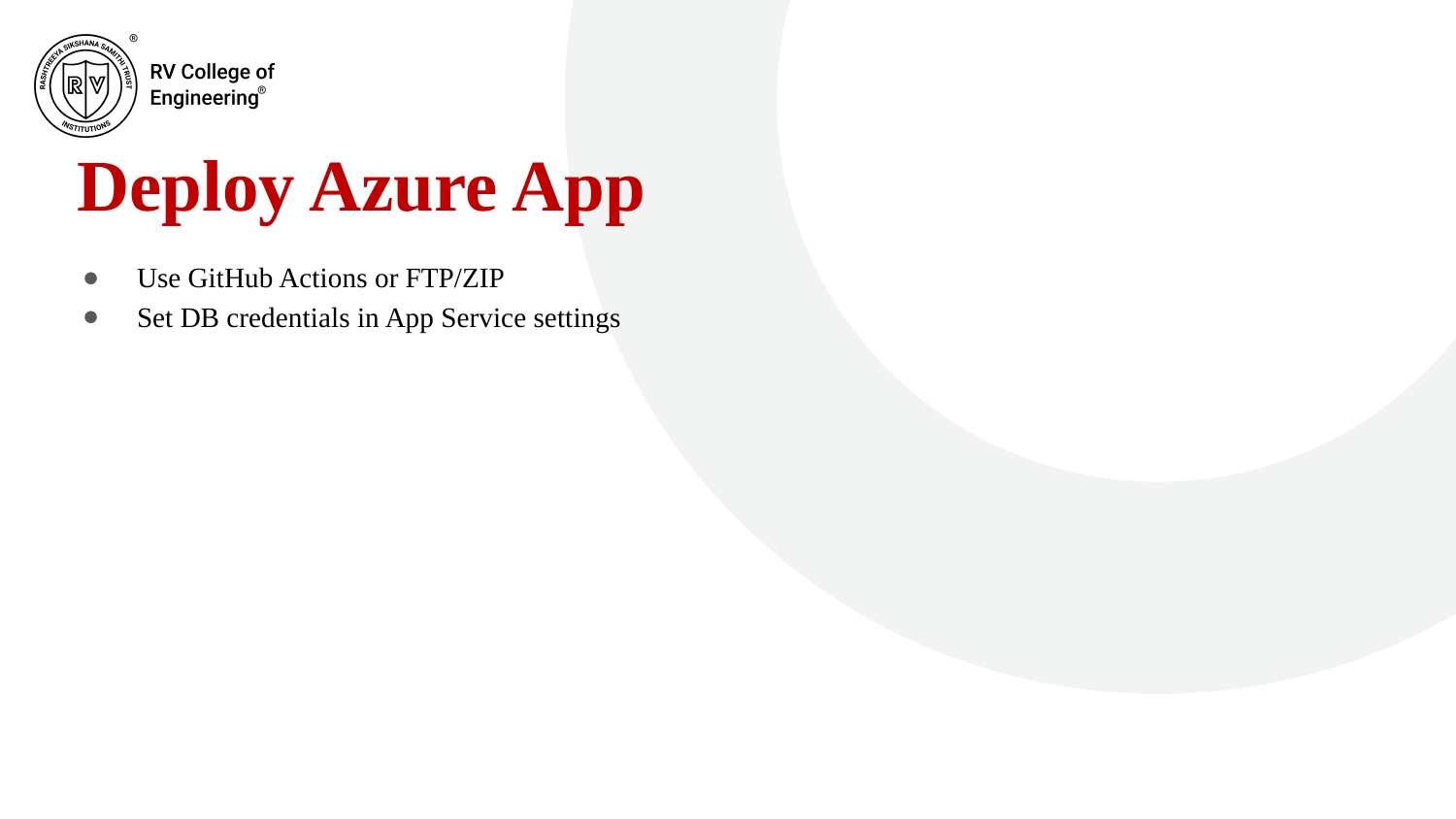

# Deploy Azure App
Use GitHub Actions or FTP/ZIP
Set DB credentials in App Service settings